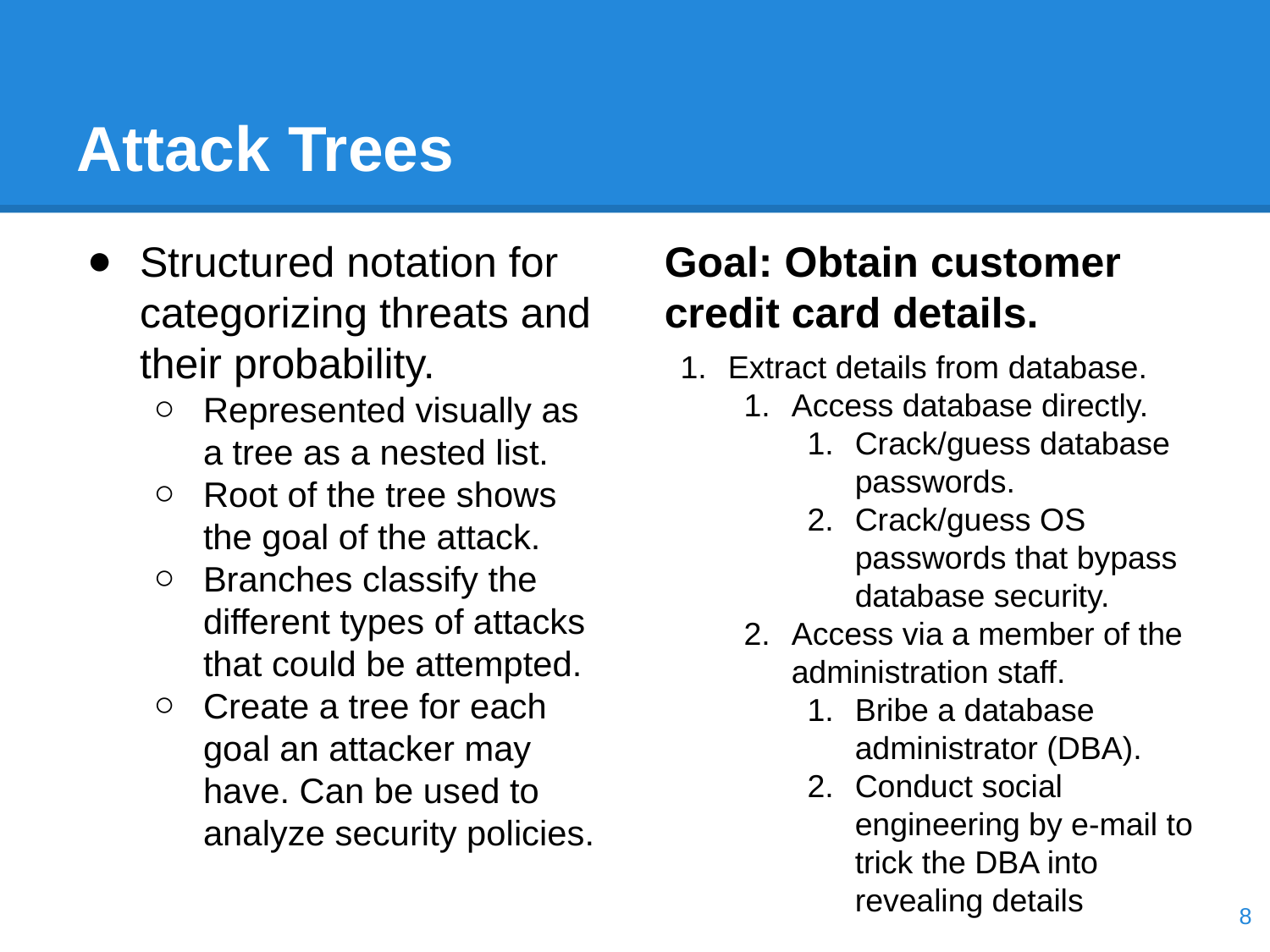

# Attack Trees
Structured notation for categorizing threats and their probability.
Represented visually as a tree as a nested list.
Root of the tree shows the goal of the attack.
Branches classify the different types of attacks that could be attempted.
Create a tree for each goal an attacker may have. Can be used to analyze security policies.
Goal: Obtain customer credit card details.
Extract details from database.
Access database directly.
Crack/guess database passwords.
Crack/guess OS passwords that bypass database security.
Access via a member of the administration staff.
Bribe a database administrator (DBA).
Conduct social engineering by e-mail to trick the DBA into revealing details
8